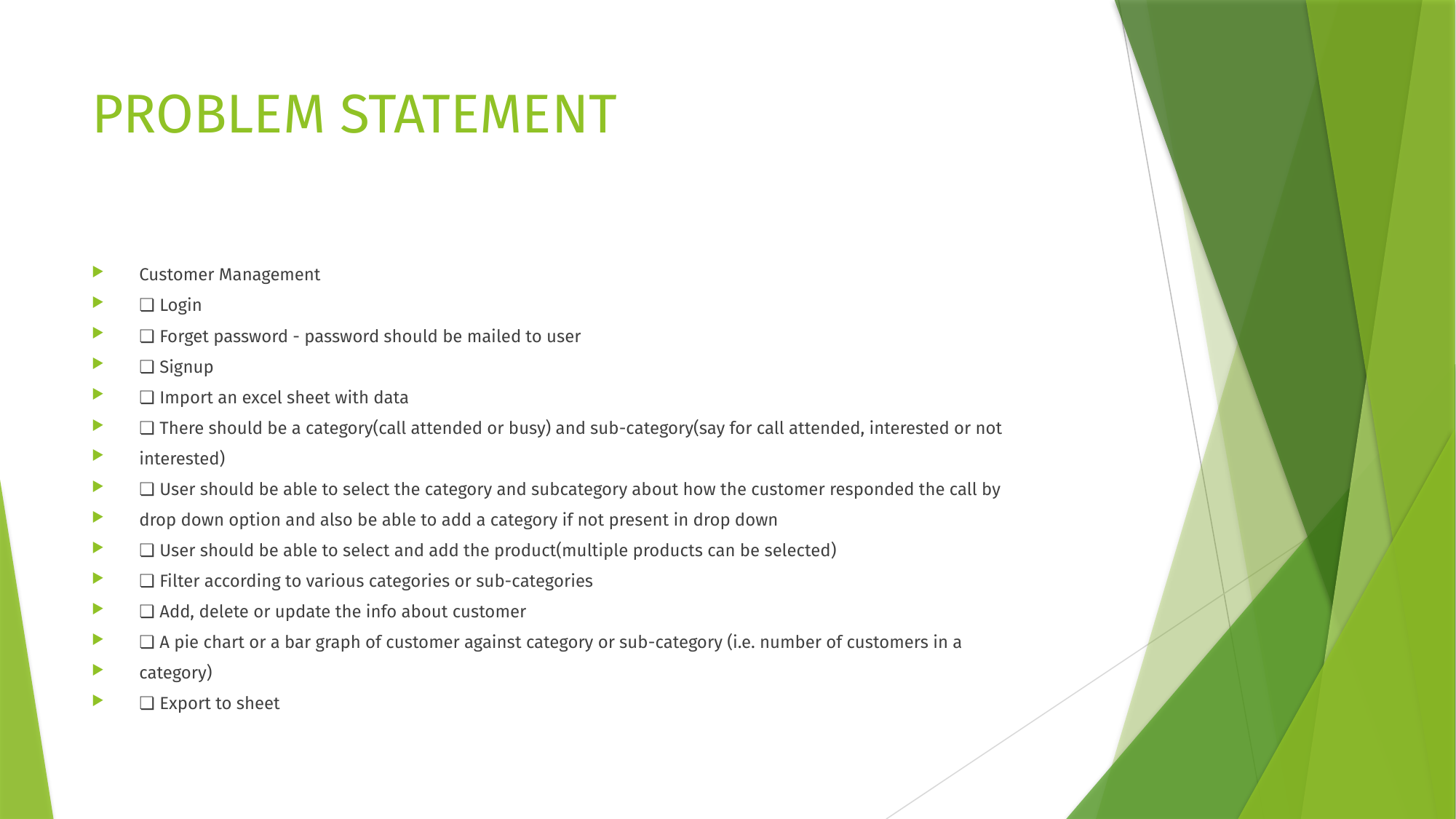

# PROBLEM STATEMENT
Customer Management
❏ Login
❏ Forget password - password should be mailed to user
❏ Signup
❏ Import an excel sheet with data
❏ There should be a category(call attended or busy) and sub-category(say for call attended, interested or not
interested)
❏ User should be able to select the category and subcategory about how the customer responded the call by
drop down option and also be able to add a category if not present in drop down
❏ User should be able to select and add the product(multiple products can be selected)
❏ Filter according to various categories or sub-categories
❏ Add, delete or update the info about customer
❏ A pie chart or a bar graph of customer against category or sub-category (i.e. number of customers in a
category)
❏ Export to sheet